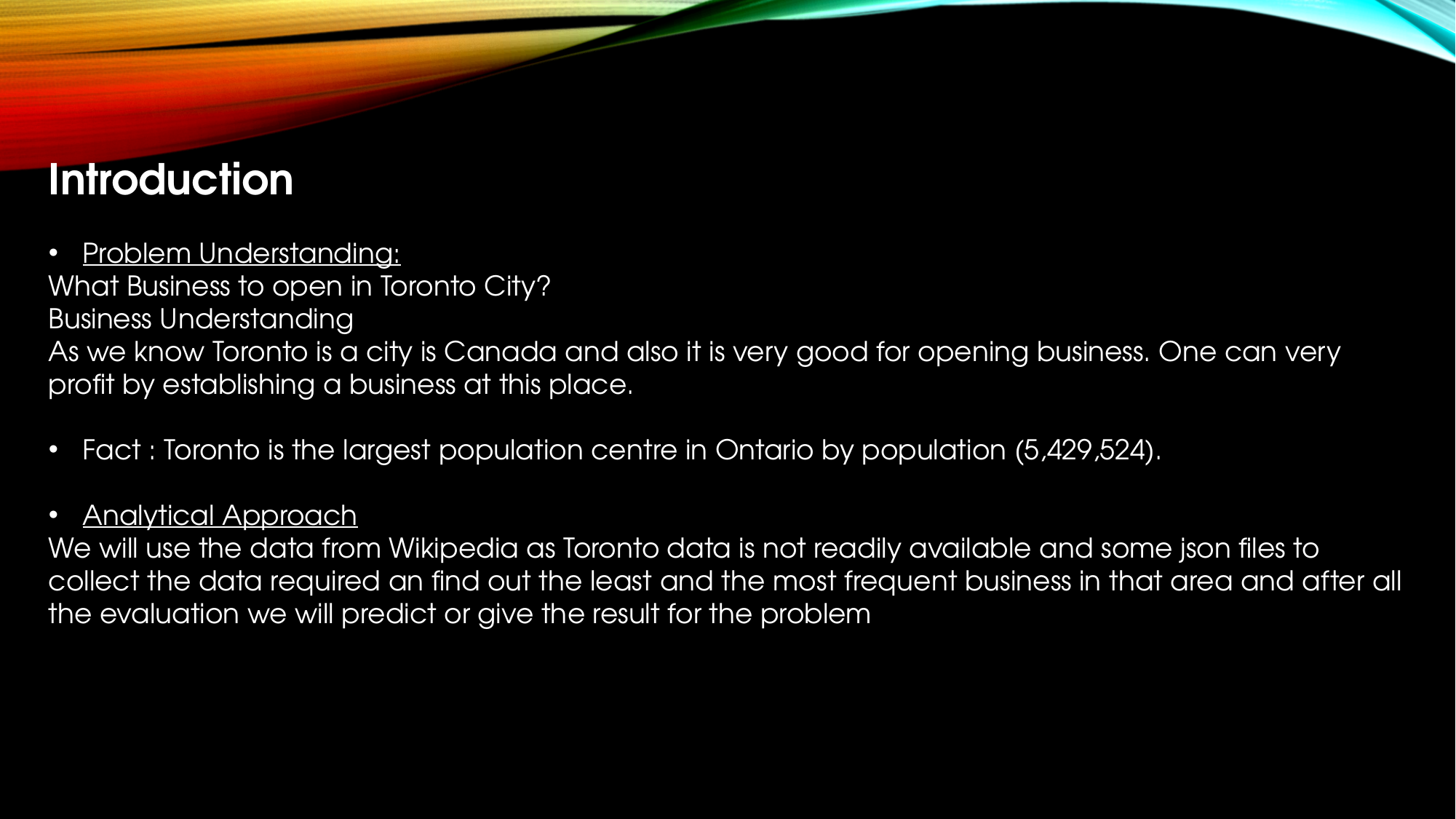

Introduction

Problem Understanding:
What Business to open in Toronto City?
Business Understanding
As we know Toronto is a city is Canada and also it is very good for opening business. One can very profit by establishing a business at this place.

Fact : Toronto is the largest population centre in Ontario by population (5,429,524).

Analytical Approach
We will use the data from Wikipedia as Toronto data is not readily available and some json files to collect the data required an find out the least and the most frequent business in that area and after all the evaluation we will predict or give the result for the problem